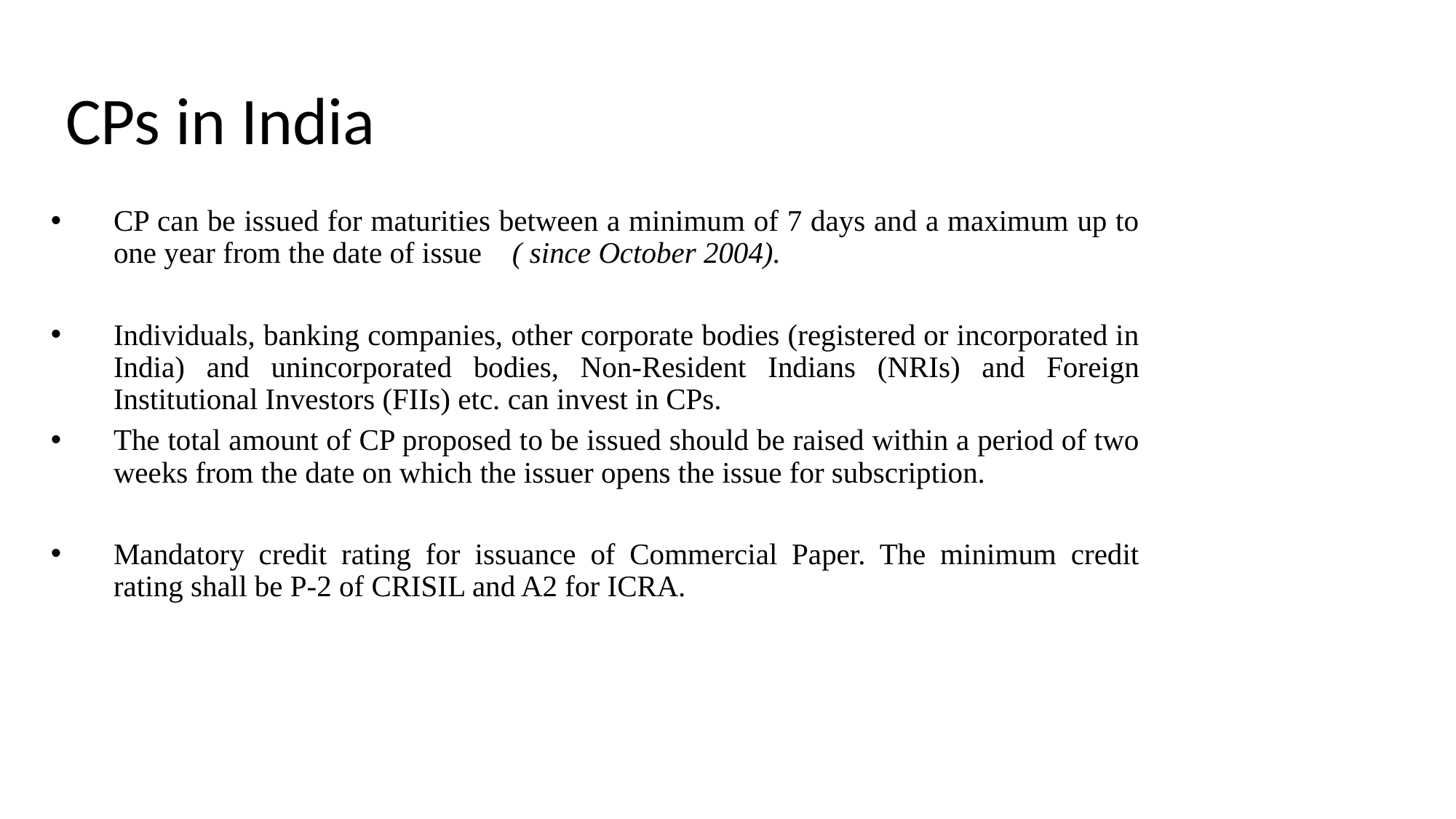

# CPs in India
CP can be issued for maturities between a minimum of 7 days and a maximum up to one year from the date of issue    ( since October 2004).

Individuals, banking companies, other corporate bodies (registered or incorporated in India) and unincorporated bodies, Non-Resident Indians (NRIs) and Foreign Institutional Investors (FIIs) etc. can invest in CPs.
The total amount of CP proposed to be issued should be raised within a period of two weeks from the date on which the issuer opens the issue for subscription.

Mandatory credit rating for issuance of Commercial Paper. The minimum credit rating shall be P-2 of CRISIL and A2 for ICRA.